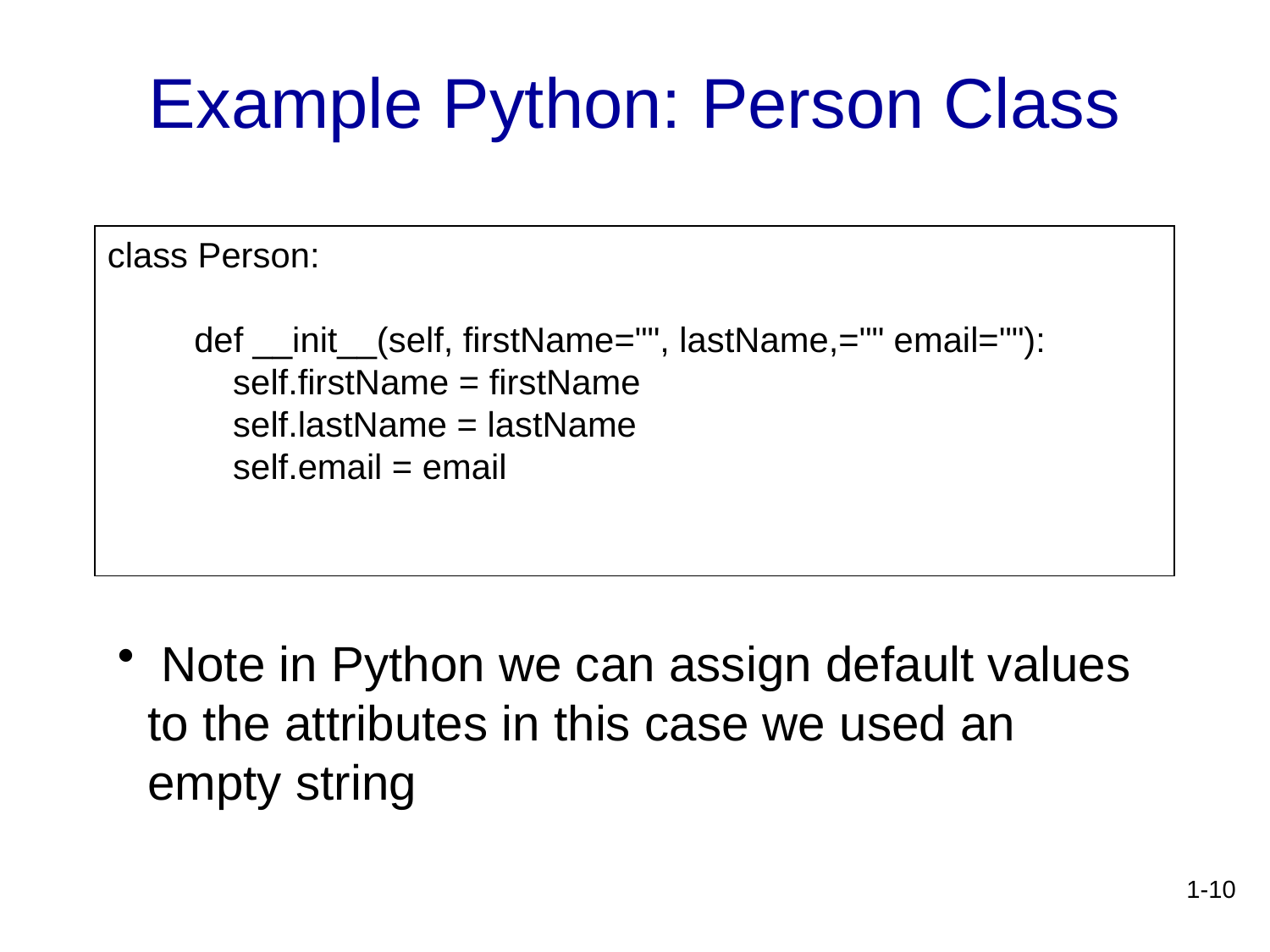

# Example Python: Person Class
class Person:
    def __init__(self, firstName="", lastName,="" email=""):
        self.firstName = firstName
        self.lastName = lastName
        self.email = email
 Note in Python we can assign default values to the attributes in this case we used an empty string
1-10